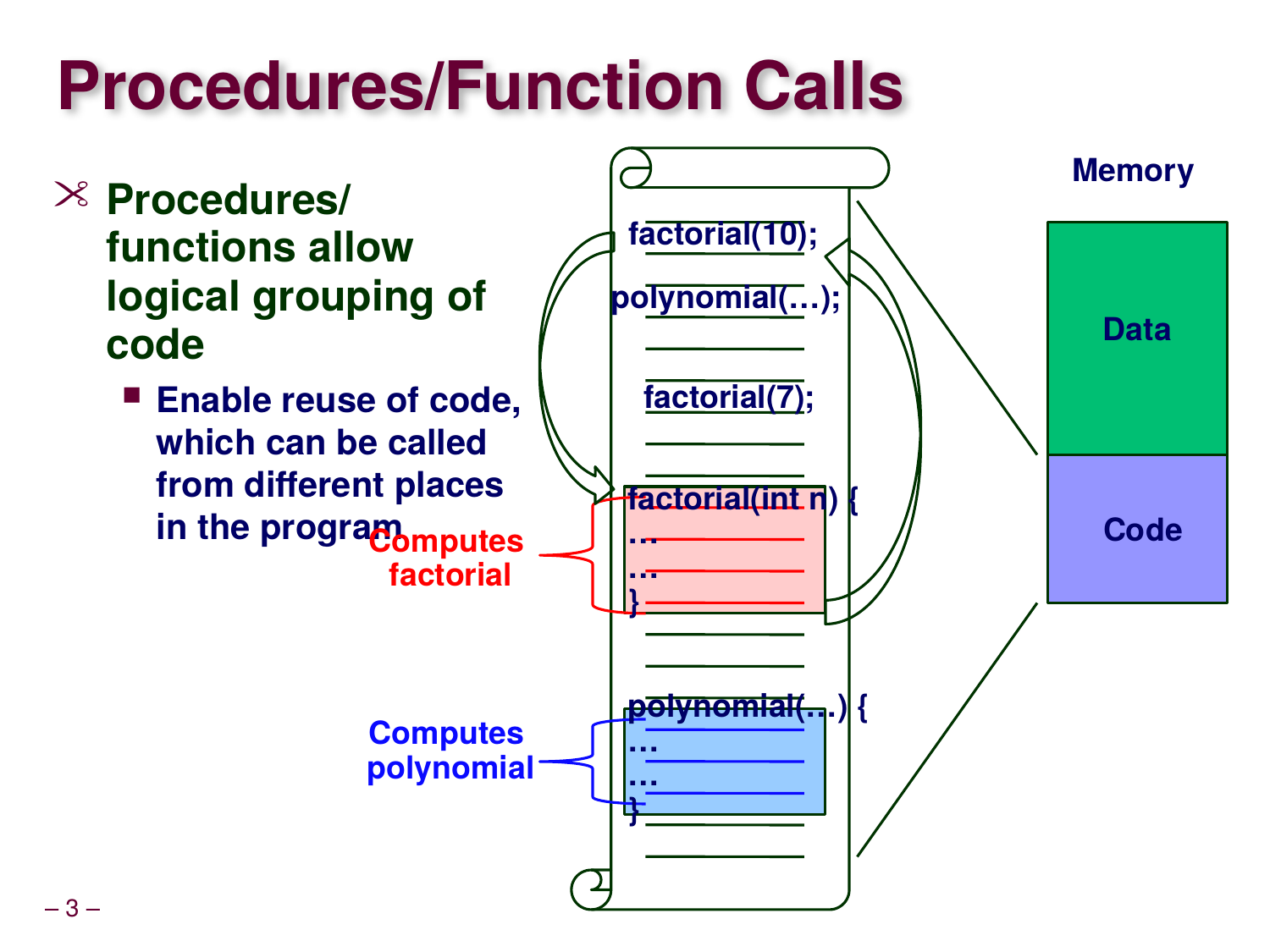

# Procedures/Function Calls

Memory
Procedures/functions allow logical grouping of code
Enable reuse of code, which can be called from different places in the program

factorial(10);

polynomial(…);
Data
factorial(7);

factorial(int n) {
…
…
}

Code
Computes
factorial
polynomial(…) {
…
…
}

Computes
polynomial